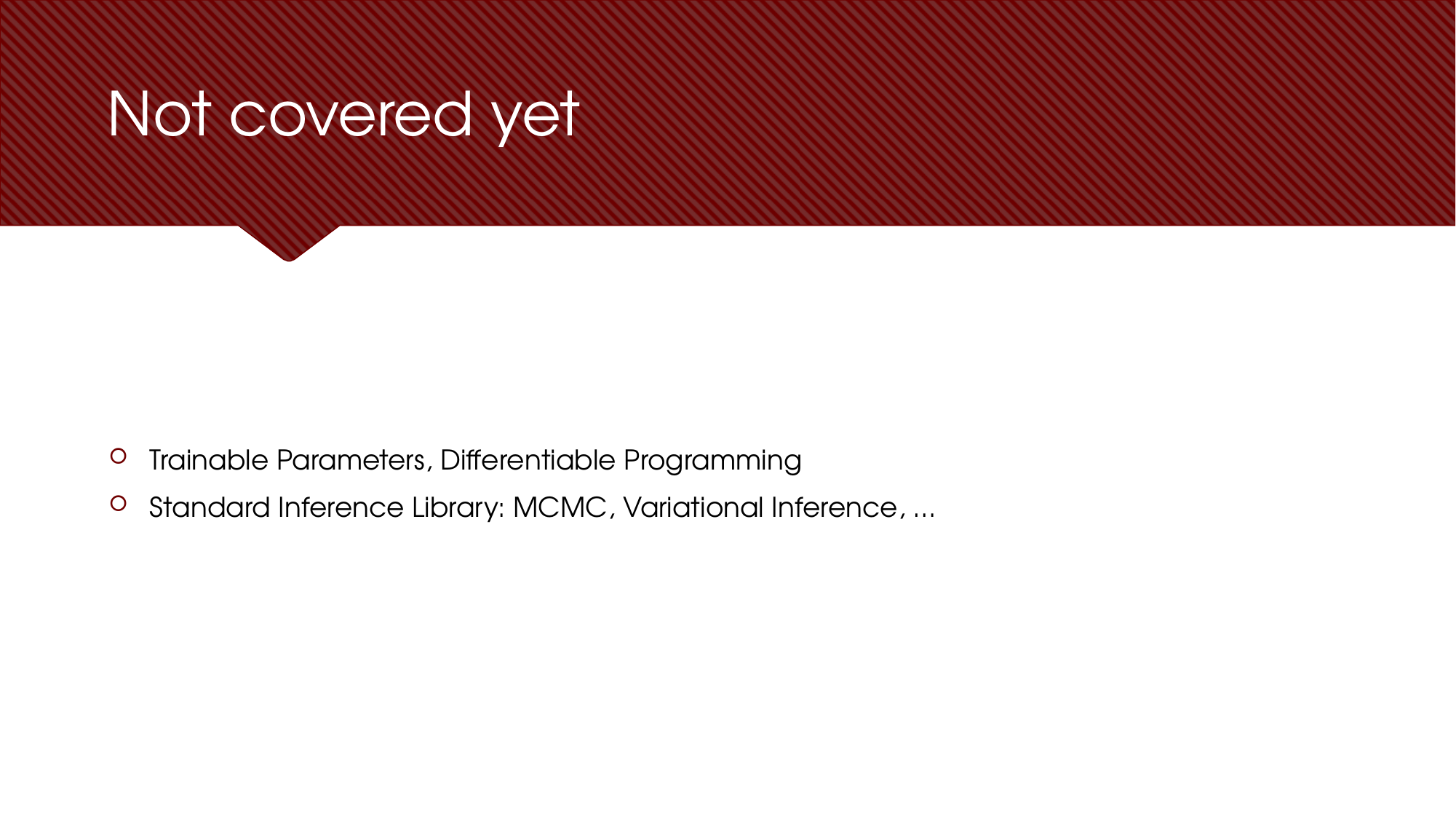

# Not covered yet
Trainable Parameters, Differentiable Programming
Standard Inference Library: MCMC, Variational Inference, …